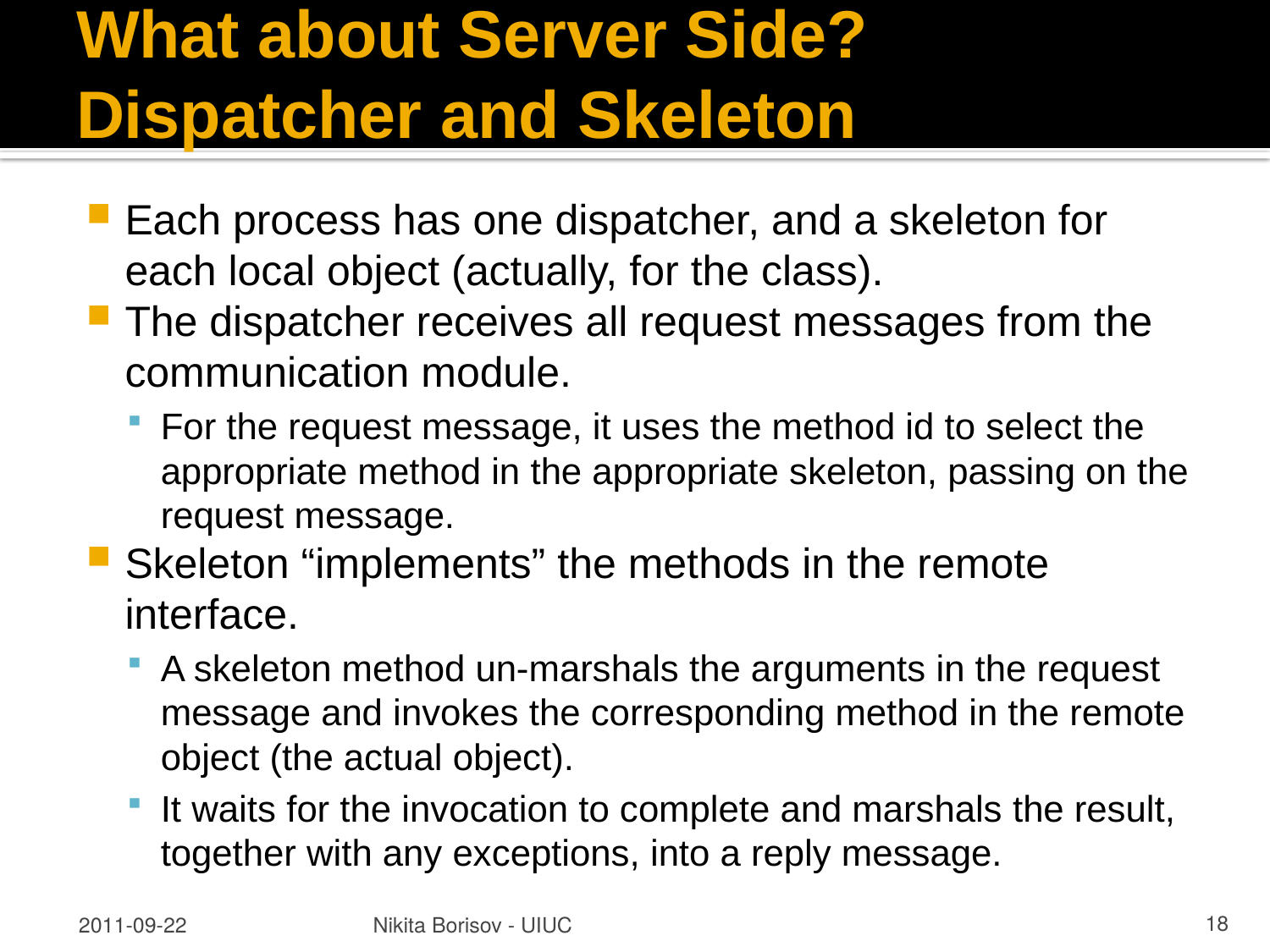

# What about Server Side? Dispatcher and Skeleton
Each process has one dispatcher, and a skeleton for each local object (actually, for the class).
The dispatcher receives all request messages from the communication module.
For the request message, it uses the method id to select the appropriate method in the appropriate skeleton, passing on the request message.
Skeleton “implements” the methods in the remote interface.
A skeleton method un-marshals the arguments in the request message and invokes the corresponding method in the remote object (the actual object).
It waits for the invocation to complete and marshals the result, together with any exceptions, into a reply message.
2011-09-22
Nikita Borisov - UIUC
18